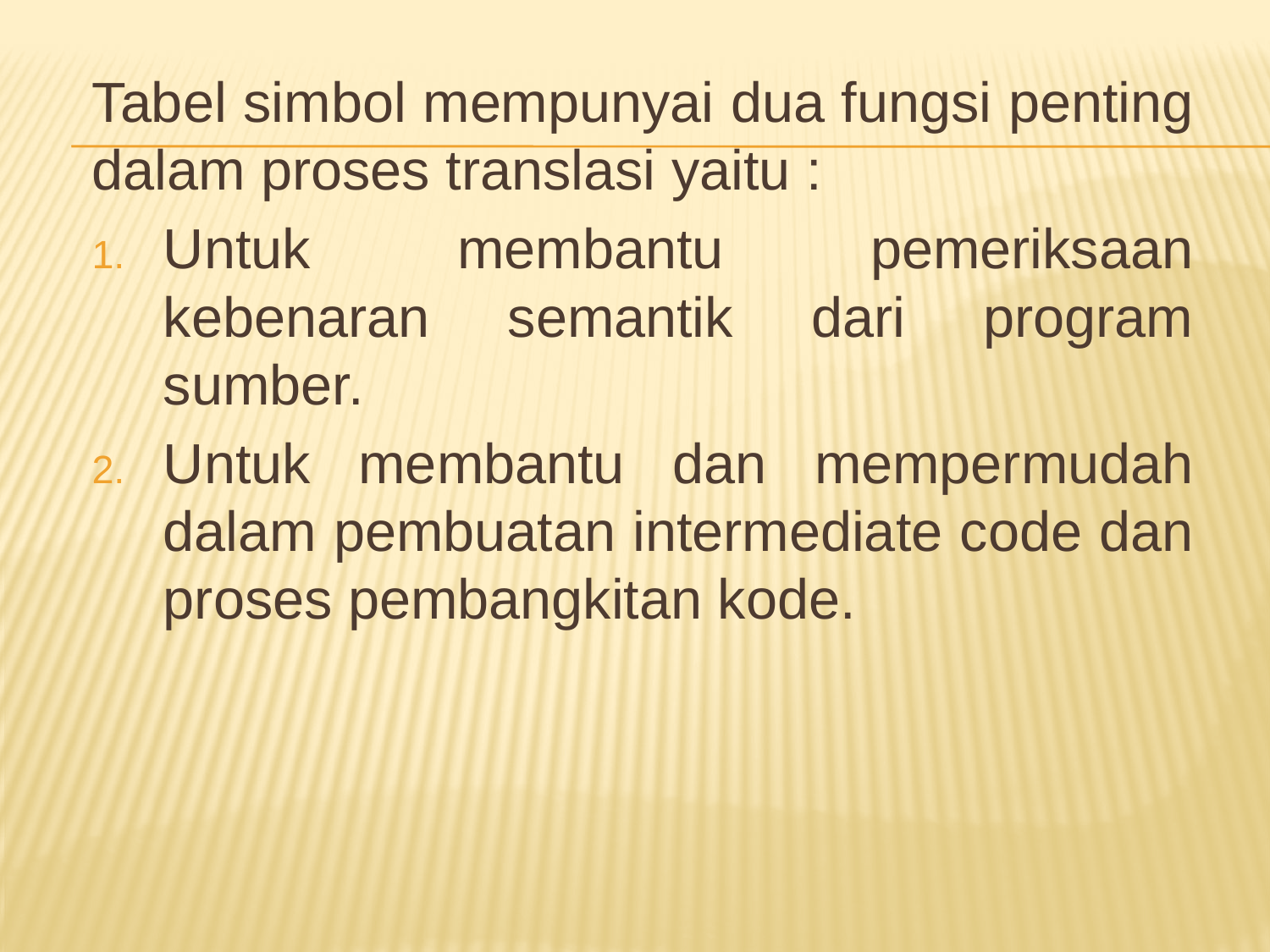

Tabel simbol mempunyai dua fungsi penting dalam proses translasi yaitu :
Untuk membantu pemeriksaan kebenaran semantik dari program sumber.
Untuk membantu dan mempermudah dalam pembuatan intermediate code dan proses pembangkitan kode.